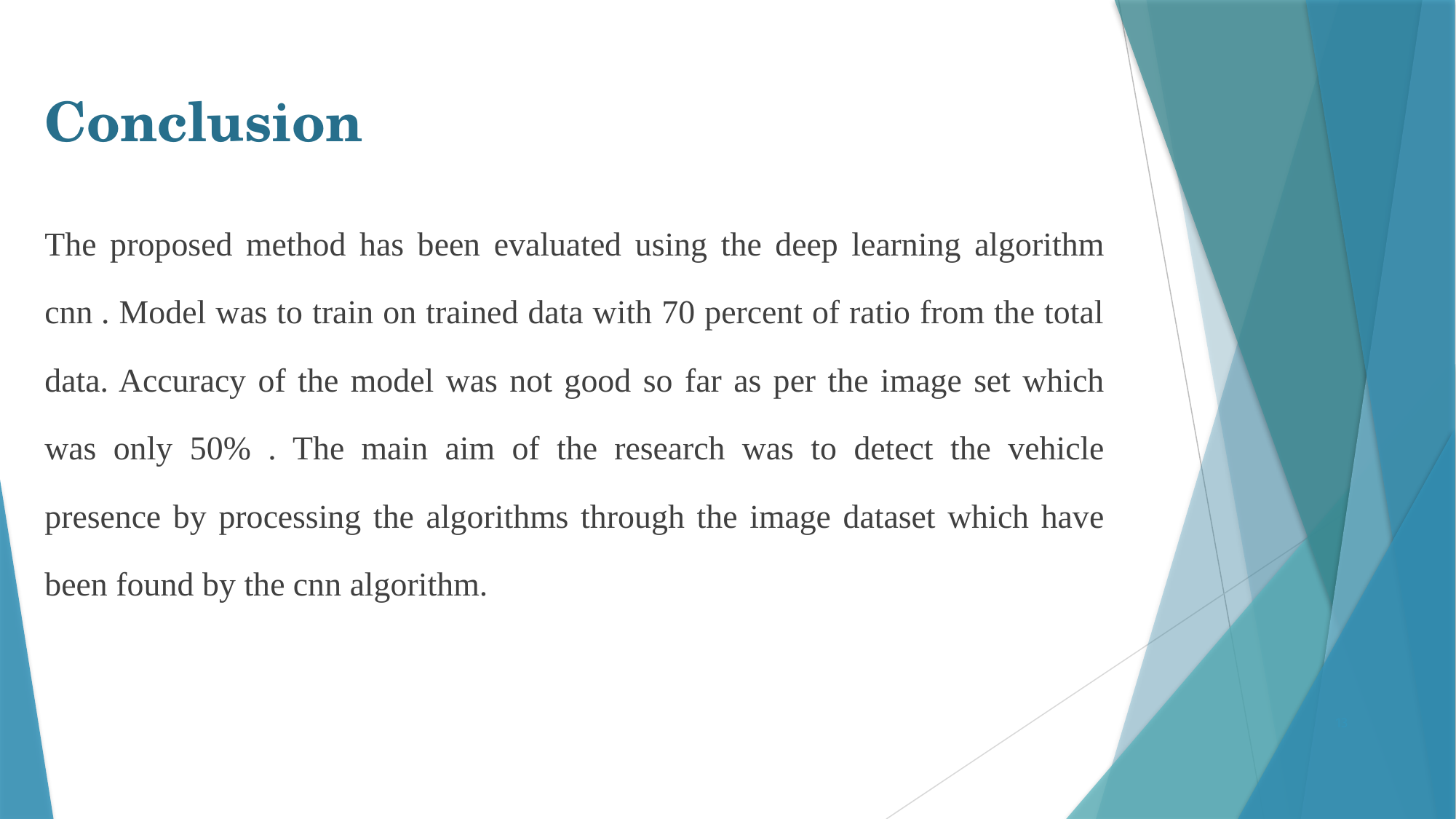

Conclusion
The proposed method has been evaluated using the deep learning algorithm cnn . Model was to train on trained data with 70 percent of ratio from the total data. Accuracy of the model was not good so far as per the image set which was only 50% . The main aim of the research was to detect the vehicle presence by processing the algorithms through the image dataset which have been found by the cnn algorithm.

13